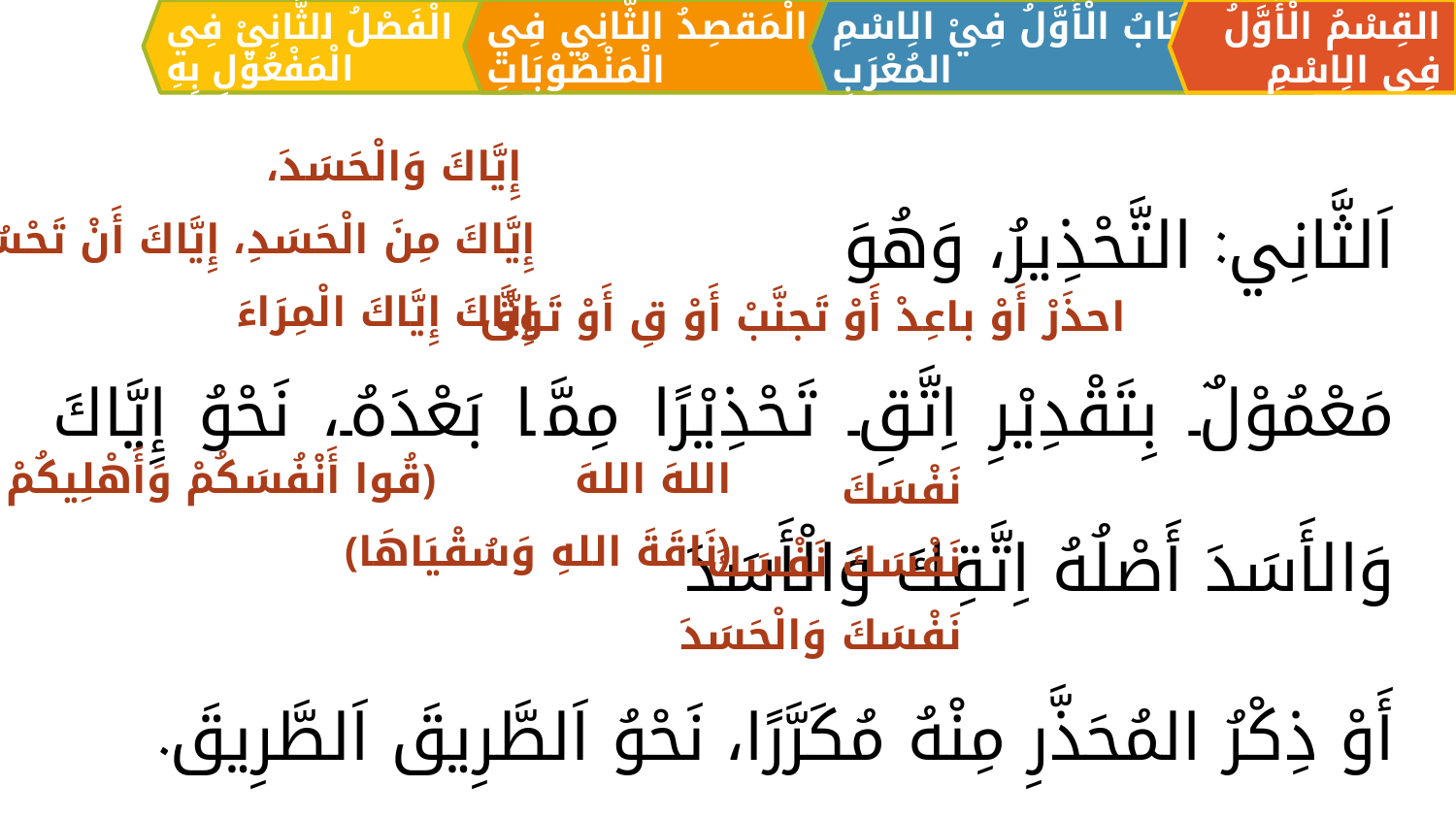

الْمَقصِدُ الثَّانِي فِي الْمَنْصُوْبَاتِ
القِسْمُ الْأَوَّلُ فِي الِاسْمِ
اَلبَابُ الْأَوَّلُ فِيْ الِاسْمِ المُعْرَبِ
الْفَصْلُ الثَّانِيْ فِي الْمَفْعُوْلِ بِهِ
اَلثَّانِي: التَّحْذِيرُ، وَهُوَ
	مَعْمُوْلٌ بِتَقْدِيْرِ اِتَّقِ تَحْذِيْرًا مِمَّا بَعْدَهُ، نَحْوُ إِيَّاكَ وَالأَسَدَ أَصْلُهُ 	اِتَّقِكَ وَالْأَسَدَ
	أَوْ ذِكْرُ المُحَذَّرِ مِنْهُ مُكَرَّرًا، نَحْوُ اَلطَّرِيقَ اَلطَّرِيقَ.
 إِيَّاكَ وَالْحَسَدَ،
إِيَّاكَ مِنَ الْحَسَدِ، إِيَّاكَ أَنْ تَحْسُدَ،
إِيَّاكَ إِيَّاكَ الْمِرَاءَ
احذَرْ أَوْ باعِدْ أَوْ تَجنَّبْ أَوْ قِ أَوْ تَوَقَّ
﴿قُوا أَنْفُسَكُمْ وَأَهْلِيكُمْ نَارًا﴾
اللهَ اللهَ
﴿نَاقَةَ اللهِ وَسُقْيَاهَا﴾
نَفْسَكَ
نَفْسَكَ نَفْسَكَ
نَفْسَكَ وَالْحَسَدَ